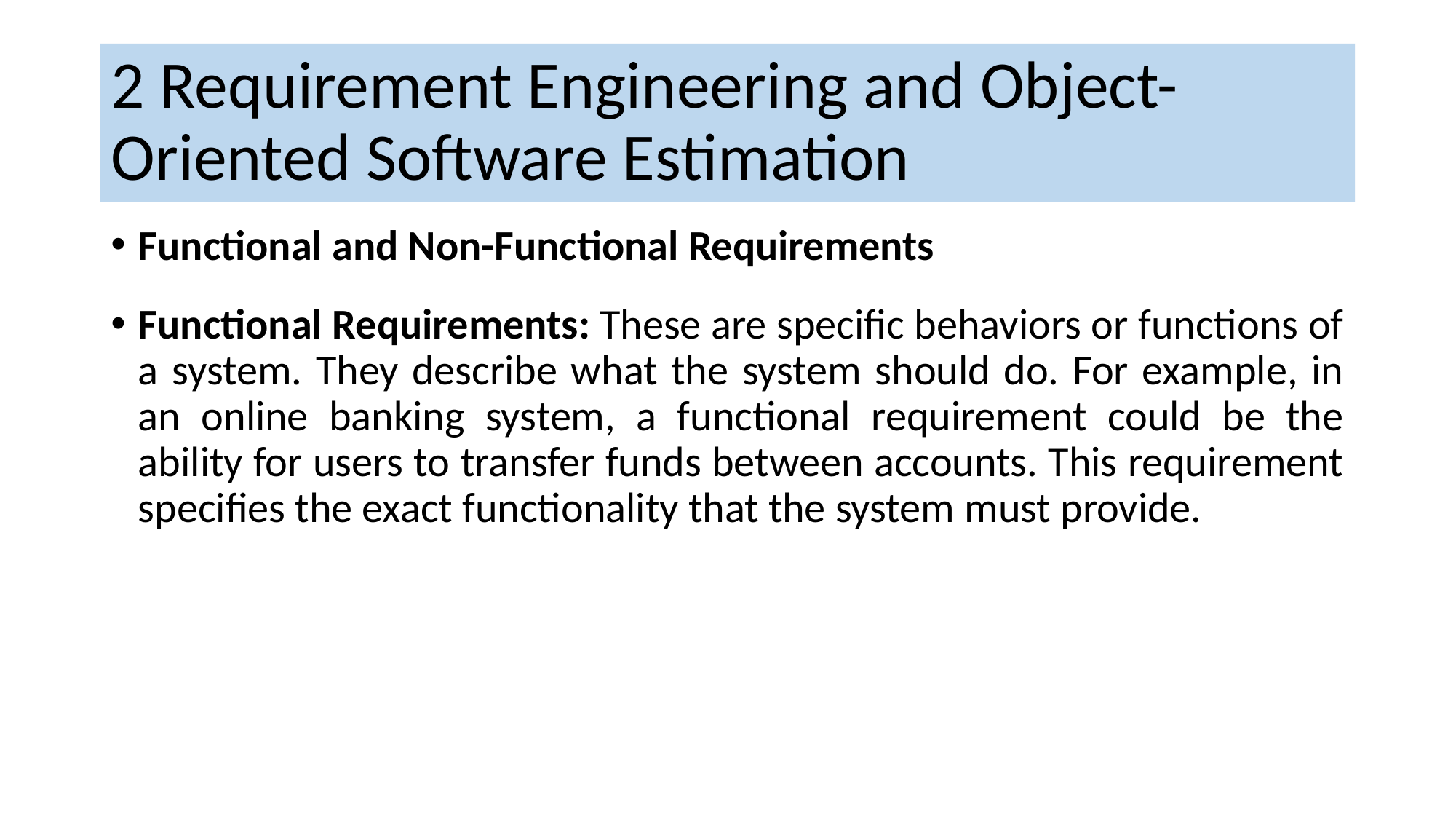

# 2 Requirement Engineering and Object-Oriented Software Estimation
Functional and Non-Functional Requirements
Functional Requirements: These are specific behaviors or functions of a system. They describe what the system should do. For example, in an online banking system, a functional requirement could be the ability for users to transfer funds between accounts. This requirement specifies the exact functionality that the system must provide.